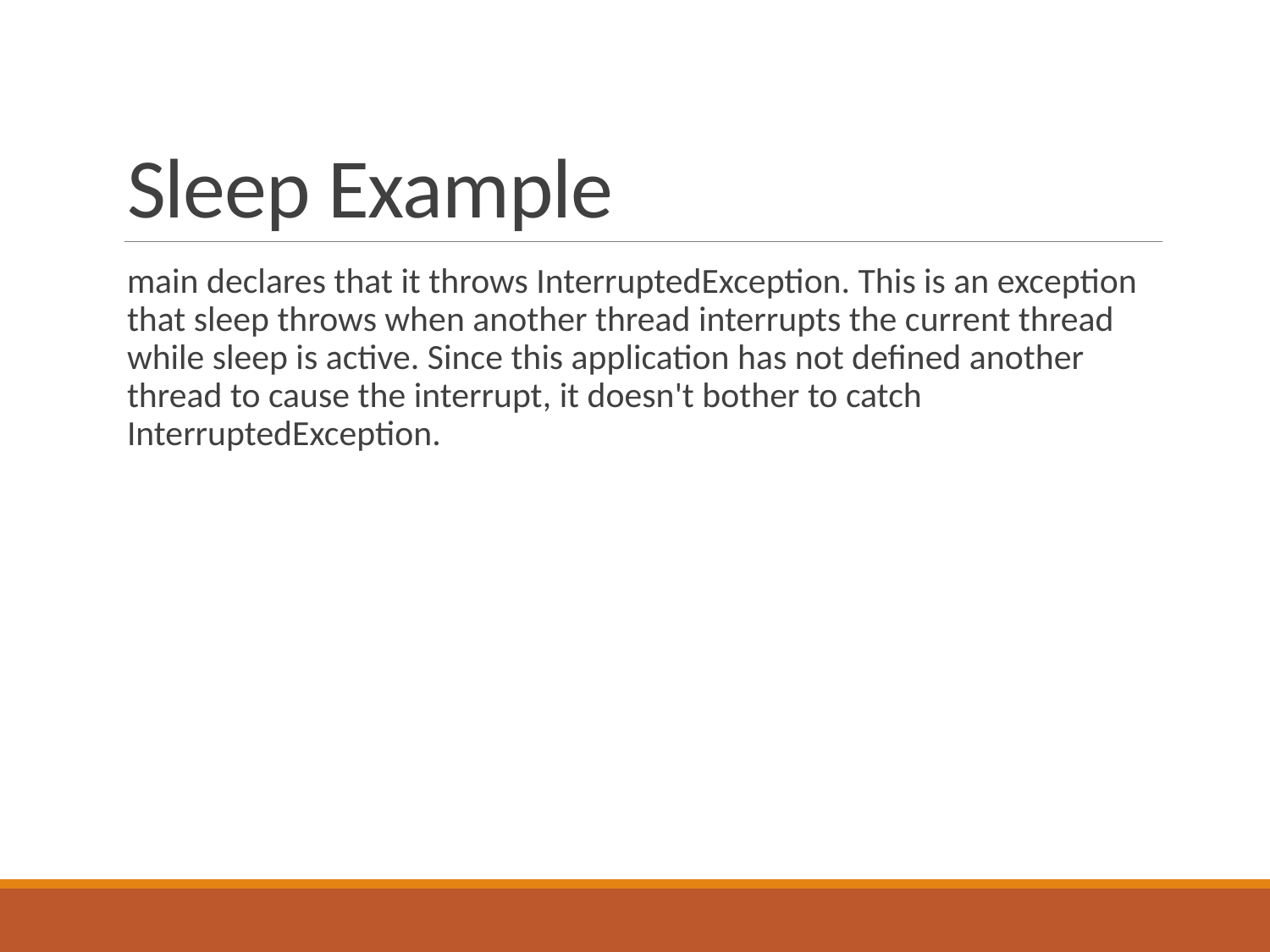

# Sleep Example
main declares that it throws InterruptedException. This is an exception that sleep throws when another thread interrupts the current thread while sleep is active. Since this application has not defined another thread to cause the interrupt, it doesn't bother to catch InterruptedException.